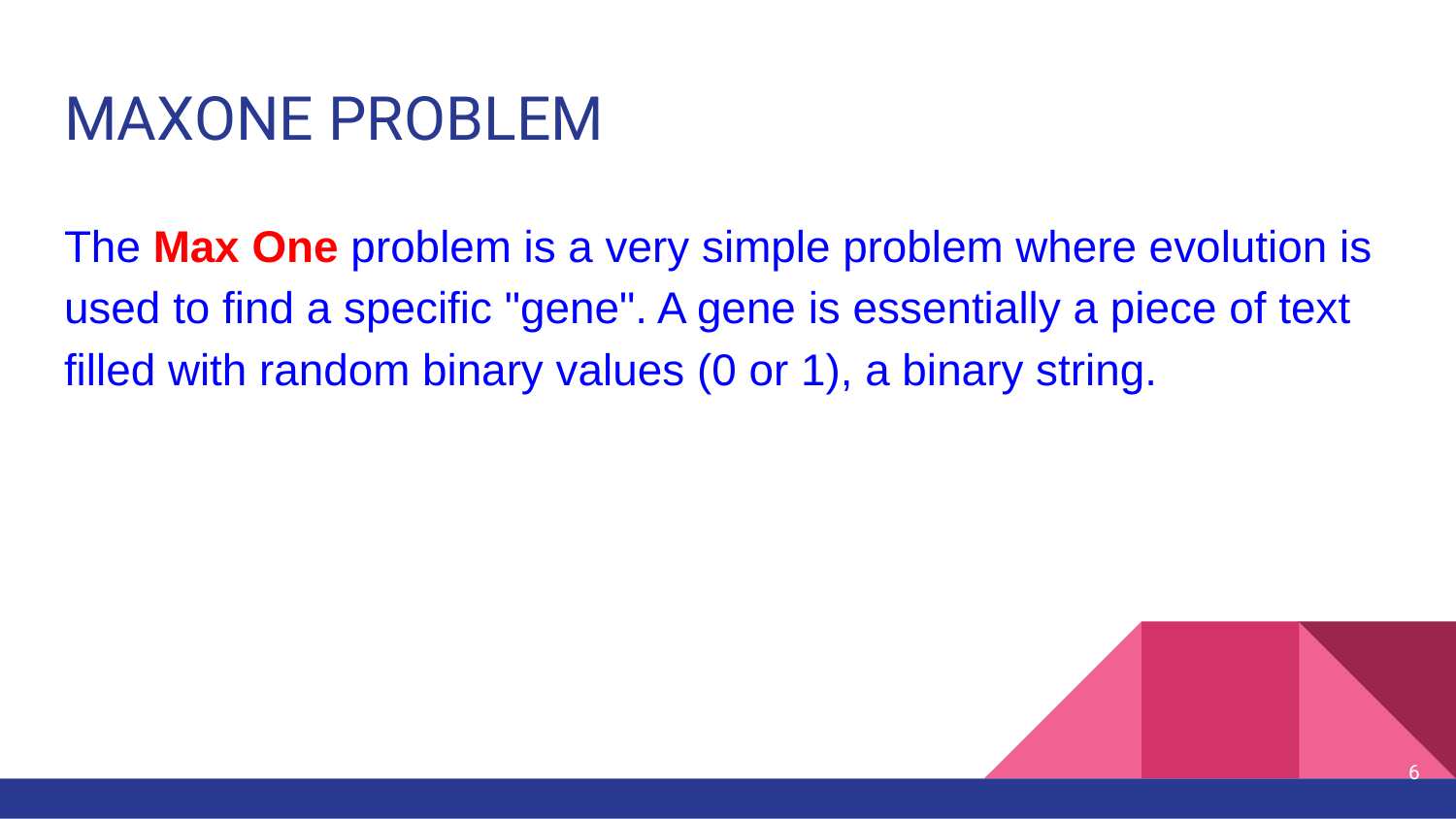

# MAXONE PROBLEM
The Max One problem is a very simple problem where evolution is used to find a specific "gene". A gene is essentially a piece of text filled with random binary values (0 or 1), a binary string.
6